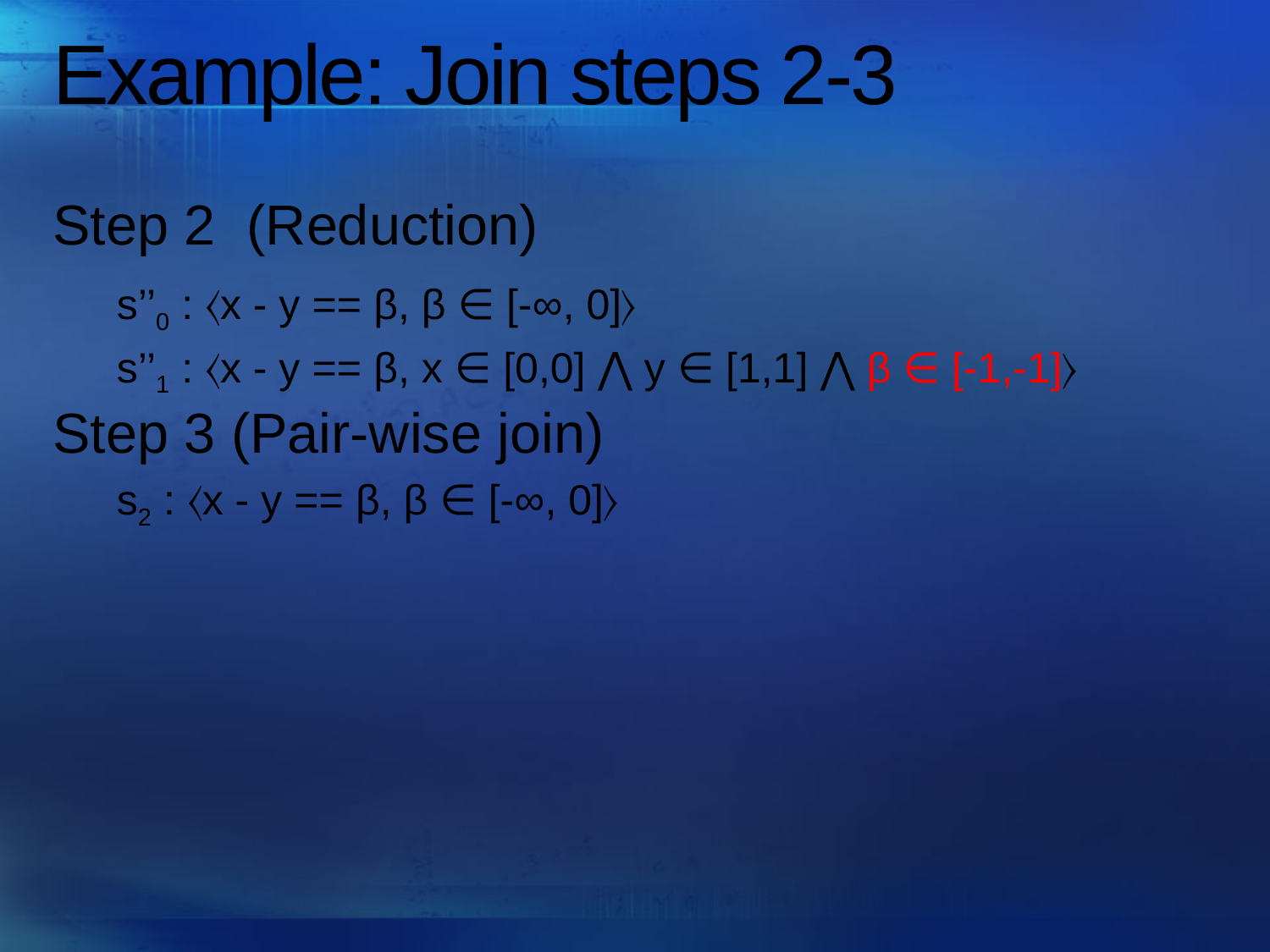

# Example: Join steps 2-3
Step 2  (Reduction)
	s’’0 : 〈x - y == β, β ∈ [-∞, 0]〉
	s’’1 : 〈x - y == β, x ∈ [0,0] ⋀ y ∈ [1,1] ⋀ β ∈ [-1,-1]〉
Step 3 (Pair-wise join)
	s2 : 〈x - y == β, β ∈ [-∞, 0]〉